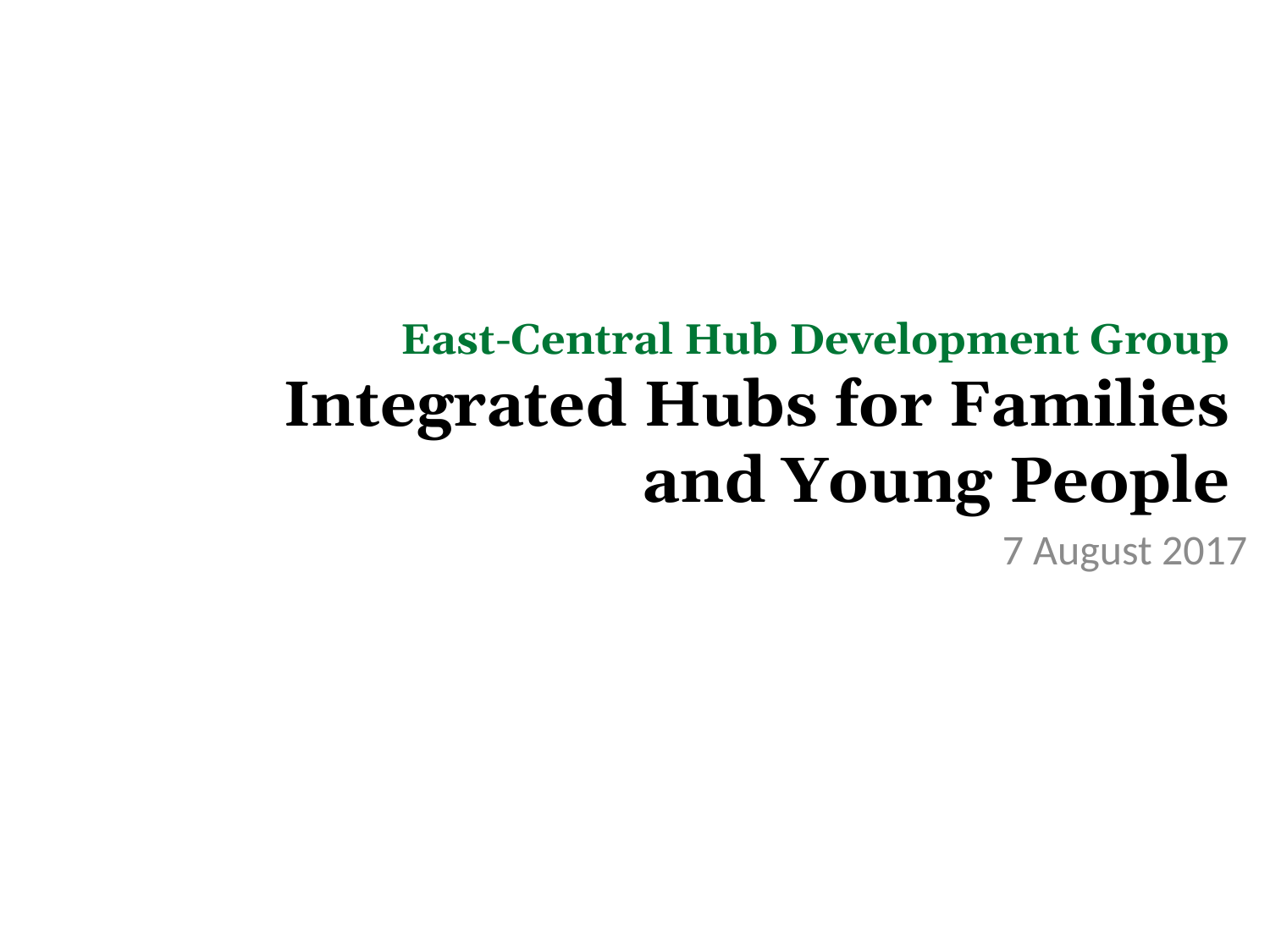

East-Central Hub Development Group
Integrated Hubs for Families and Young People
7 August 2017